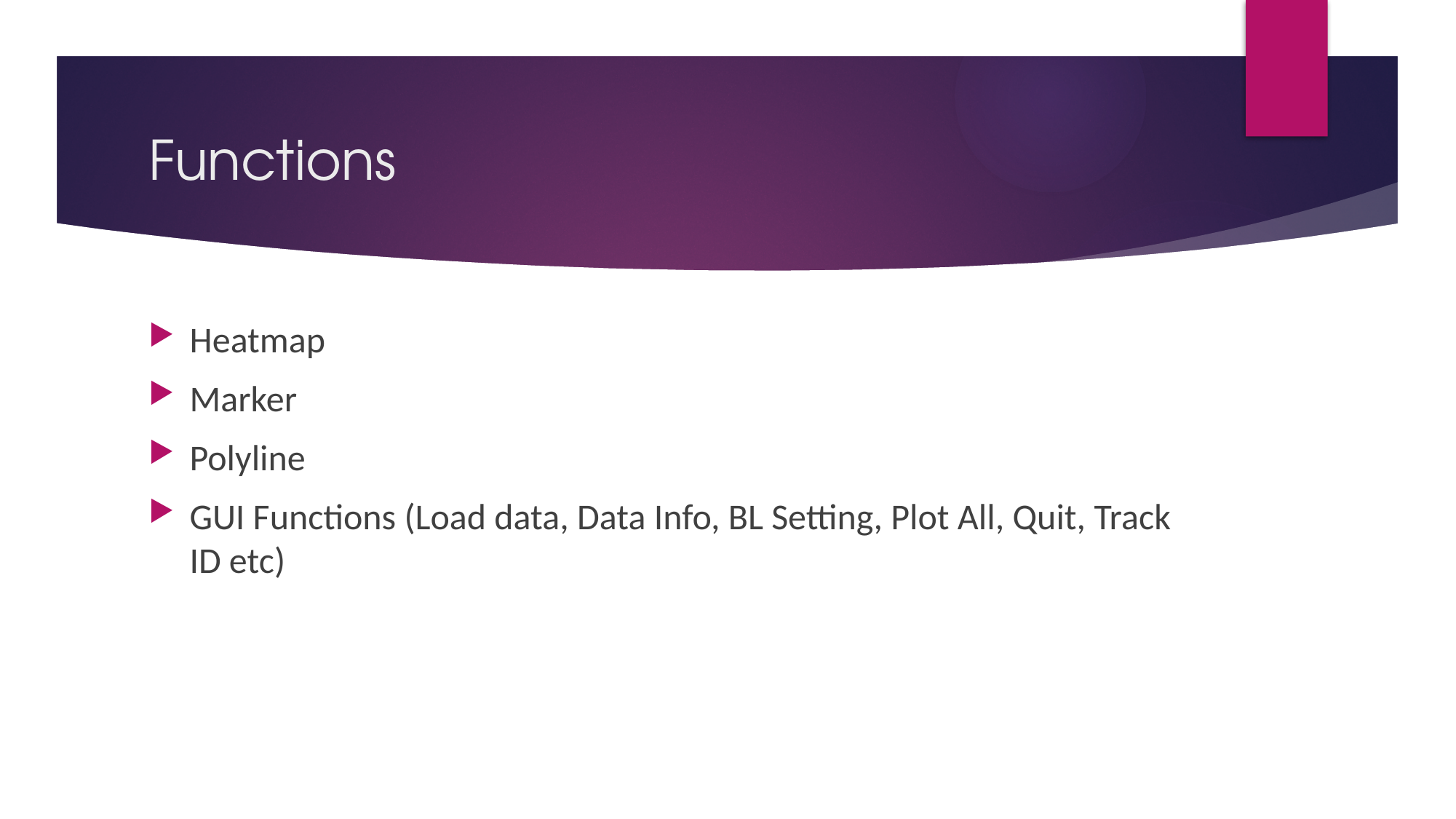

# Functions
Heatmap
Marker
Polyline
GUI Functions (Load data, Data Info, BL Setting, Plot All, Quit, Track ID etc)